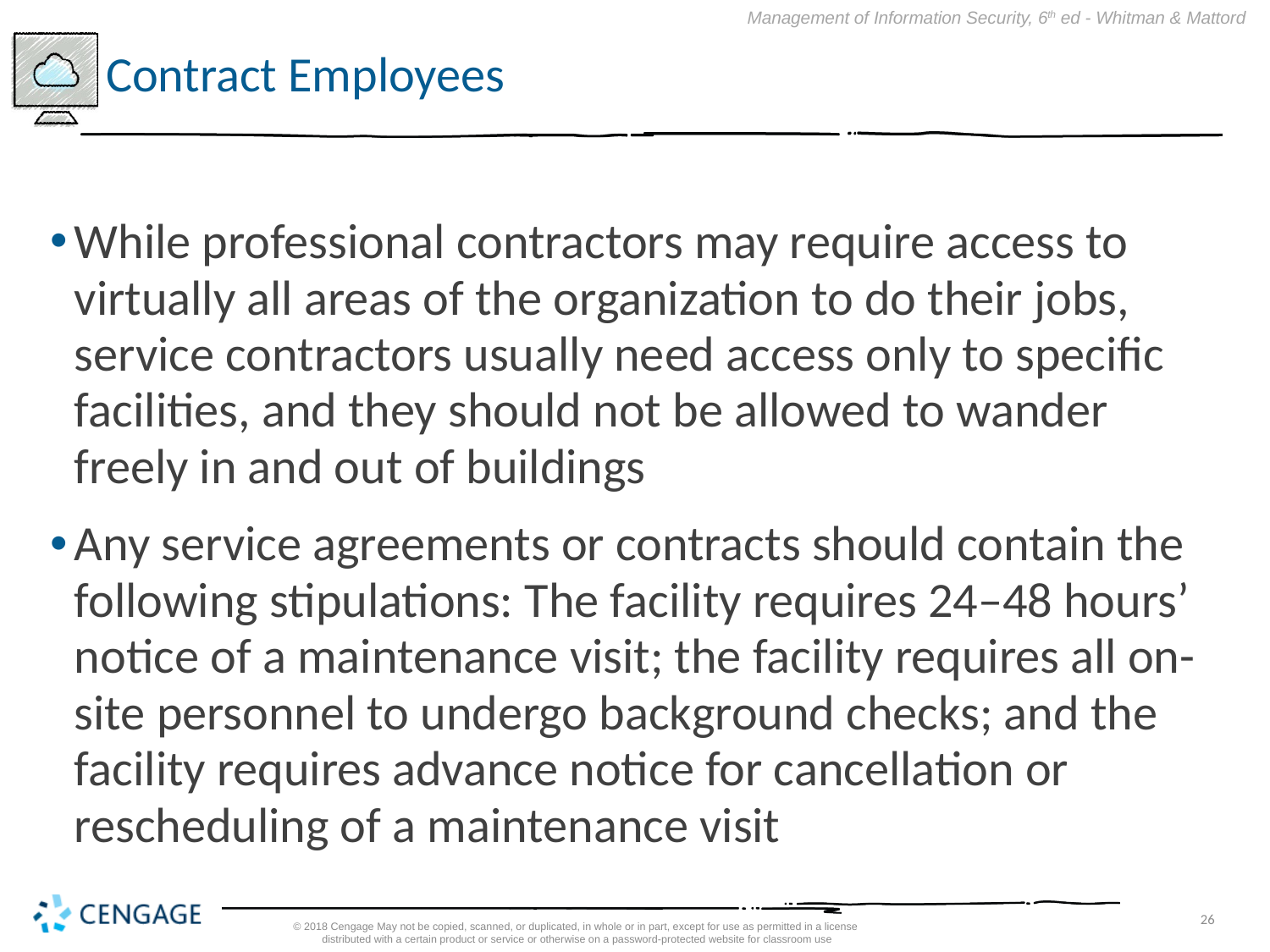

# Contract Employees
While professional contractors may require access to virtually all areas of the organization to do their jobs, service contractors usually need access only to specific facilities, and they should not be allowed to wander freely in and out of buildings
Any service agreements or contracts should contain the following stipulations: The facility requires 24–48 hours’ notice of a maintenance visit; the facility requires all on-site personnel to undergo background checks; and the facility requires advance notice for cancellation or rescheduling of a maintenance visit